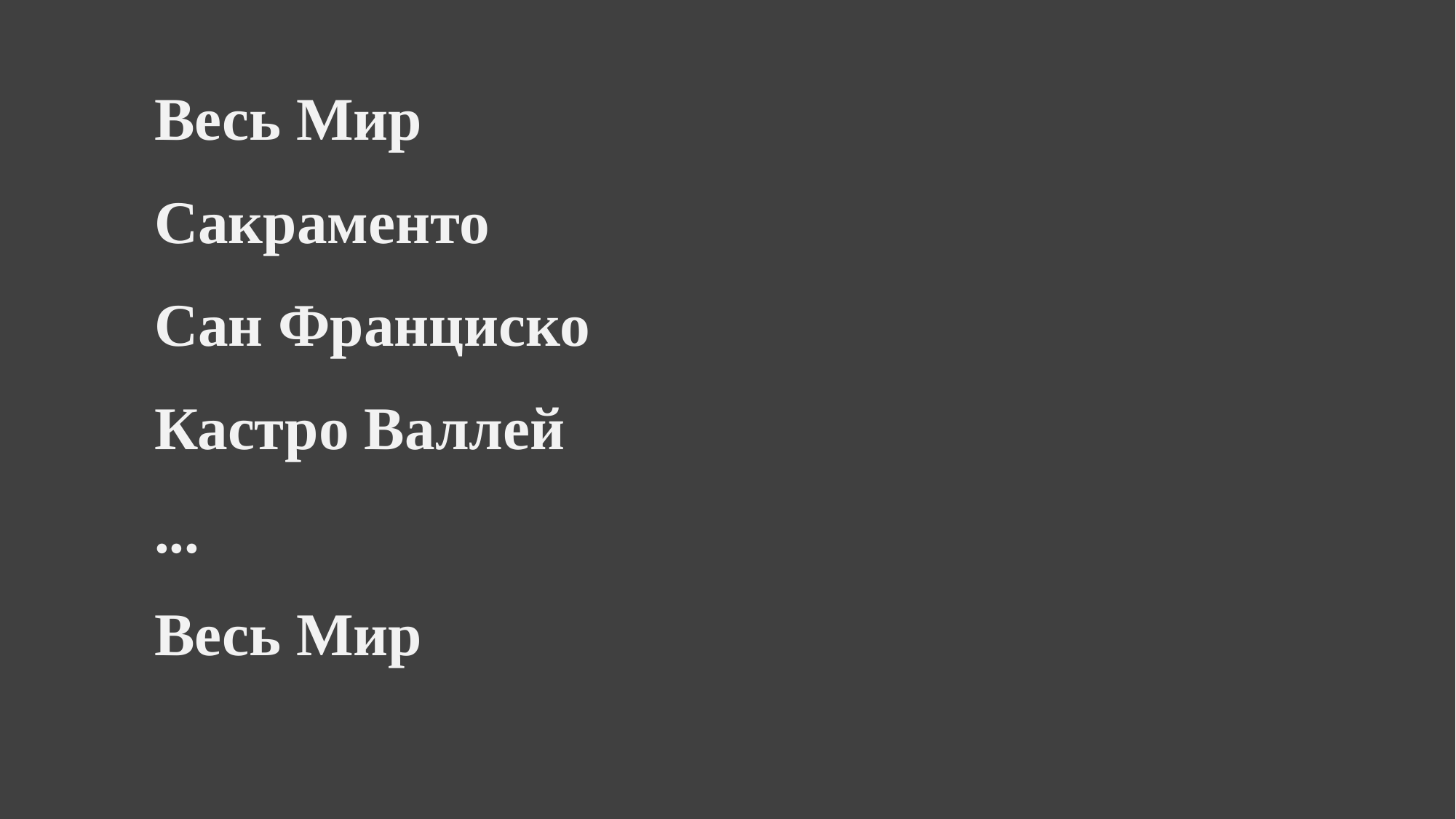

Весь Мир
Сакраменто
Сан Франциско
Кастро Валлей
...
Весь Мир